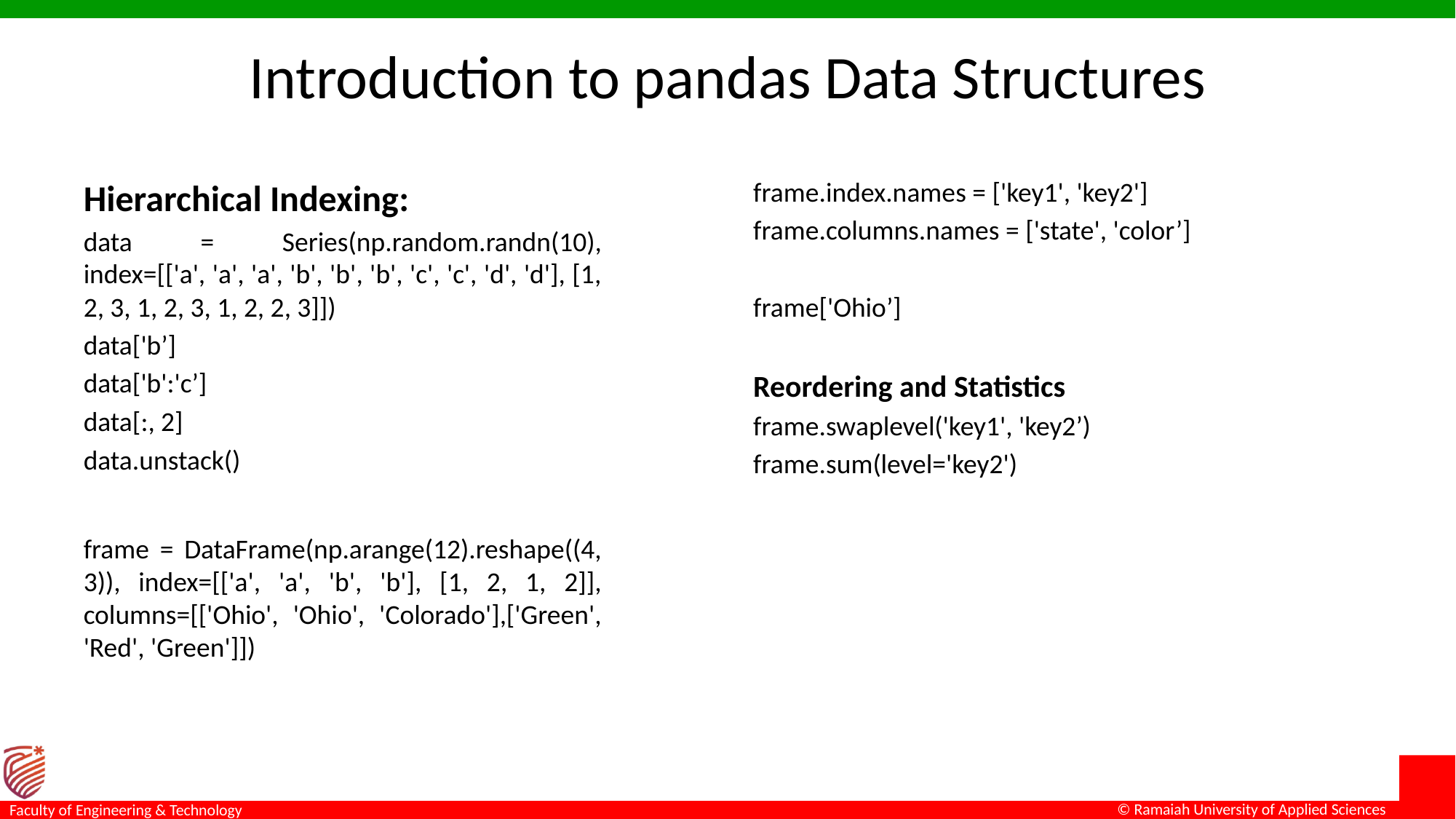

# Introduction to pandas Data Structures
frame.index.names = ['key1', 'key2']
frame.columns.names = ['state', 'color’]

frame['Ohio’]

Reordering and Statistics
frame.swaplevel('key1', 'key2’)
frame.sum(level='key2')
Hierarchical Indexing:
data = Series(np.random.randn(10), index=[['a', 'a', 'a', 'b', 'b', 'b', 'c', 'c', 'd', 'd'], [1, 2, 3, 1, 2, 3, 1, 2, 2, 3]])
data['b’]
data['b':'c’]
data[:, 2]
data.unstack()

frame = DataFrame(np.arange(12).reshape((4, 3)), index=[['a', 'a', 'b', 'b'], [1, 2, 1, 2]], columns=[['Ohio', 'Ohio', 'Colorado'],['Green', 'Red', 'Green']])